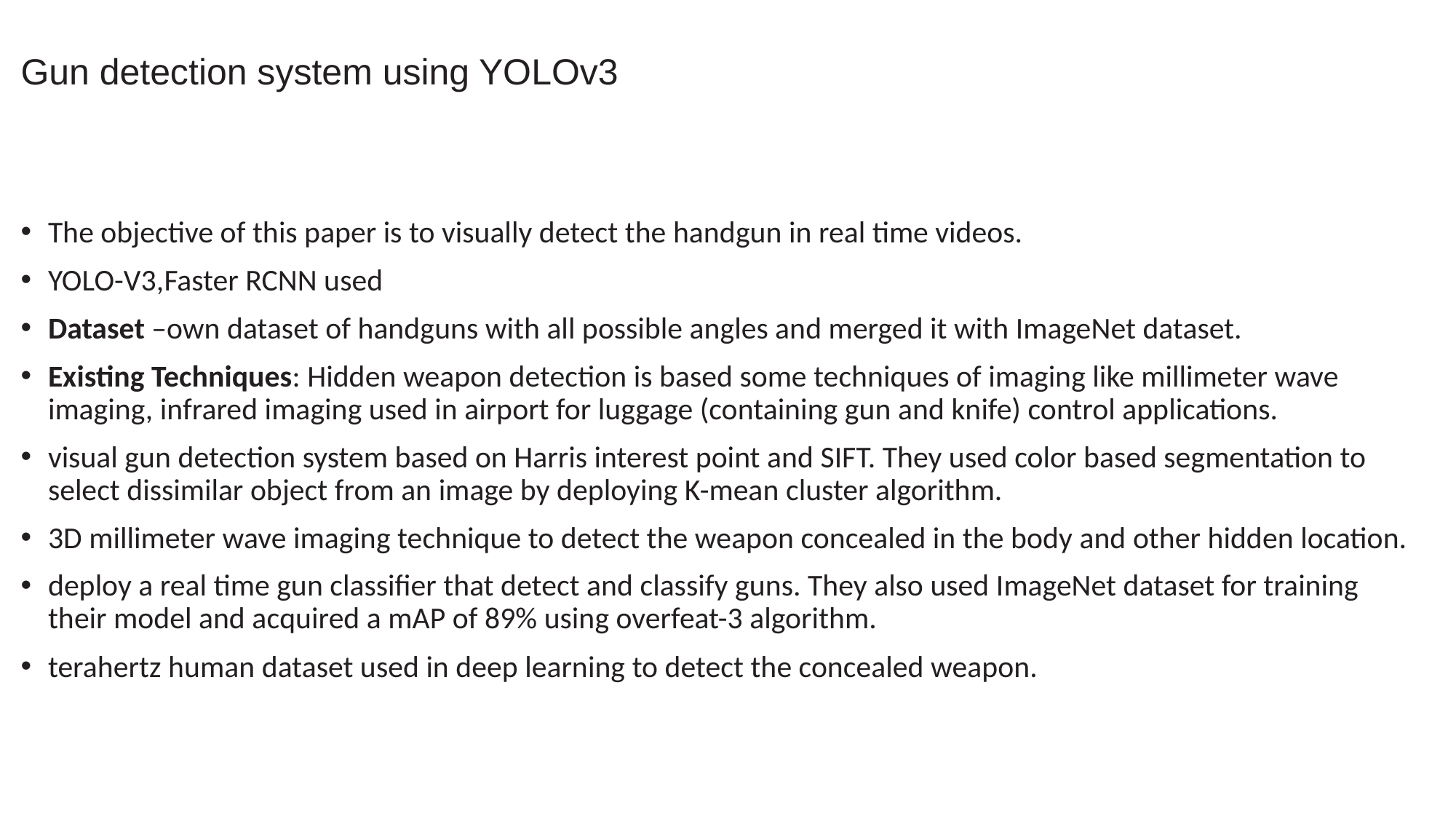

# Gun detection system using YOLOv3
The objective of this paper is to visually detect the handgun in real time videos.
YOLO-V3,Faster RCNN used
Dataset –own dataset of handguns with all possible angles and merged it with ImageNet dataset.
Existing Techniques: Hidden weapon detection is based some techniques of imaging like millimeter wave imaging, infrared imaging used in airport for luggage (containing gun and knife) control applications.
visual gun detection system based on Harris interest point and SIFT. They used color based segmentation to select dissimilar object from an image by deploying K-mean cluster algorithm.
3D millimeter wave imaging technique to detect the weapon concealed in the body and other hidden location.
deploy a real time gun classifier that detect and classify guns. They also used ImageNet dataset for training their model and acquired a mAP of 89% using overfeat-3 algorithm.
terahertz human dataset used in deep learning to detect the concealed weapon.